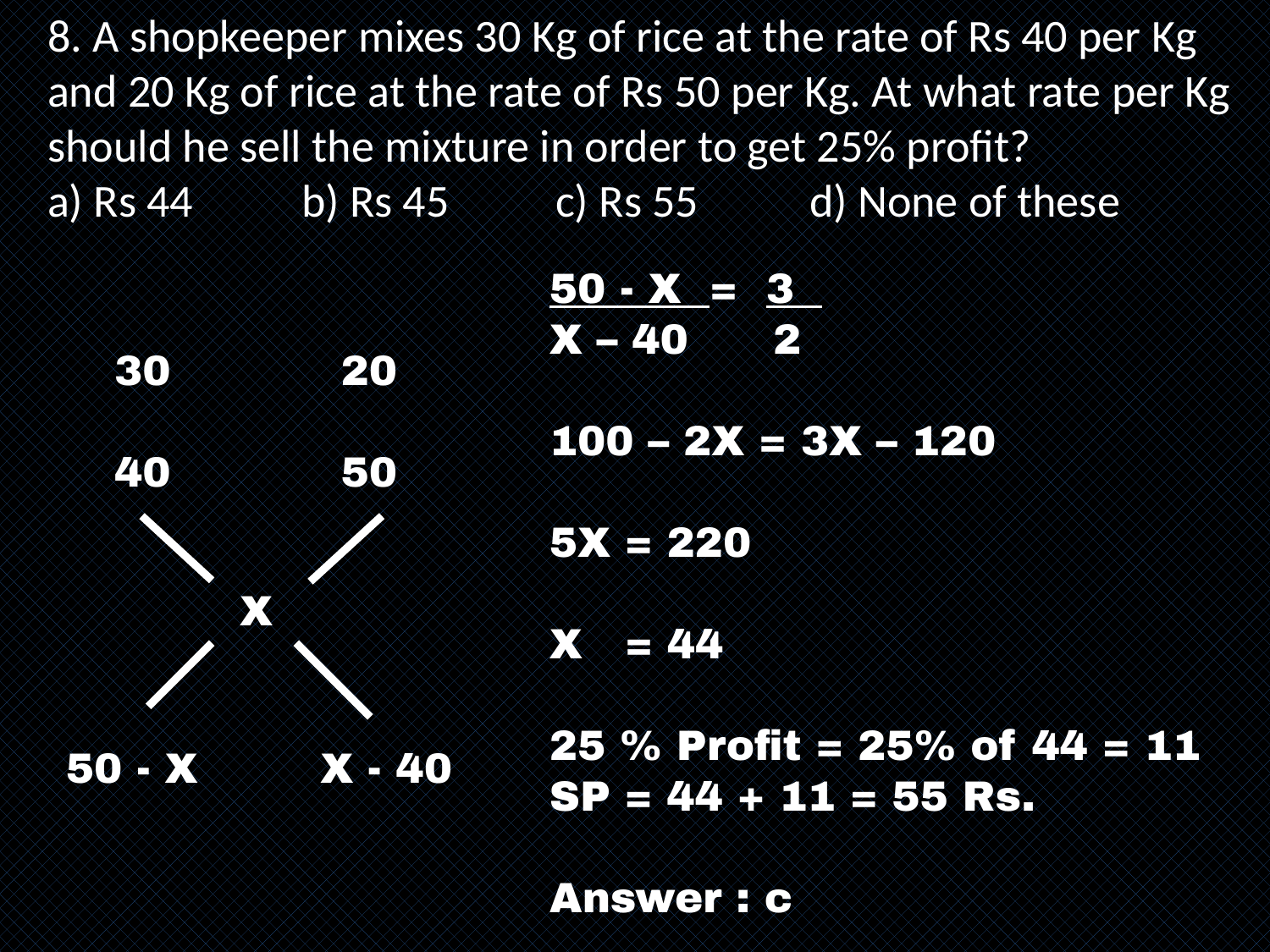

8. A shopkeeper mixes 30 Kg of rice at the rate of Rs 40 per Kg and 20 Kg of rice at the rate of Rs 50 per Kg. At what rate per Kg should he sell the mixture in order to get 25% profit?
a) Rs 44	b) Rs 45	c) Rs 55	d) None of these
50 - X  =  3
X – 40      2

100 – 2X = 3X – 120

5X = 220

X   = 44

25 % Profit = 25% of 44 = 11
SP = 44 + 11 = 55 Rs.

Answer : c
30            20

40            50
X
50 - X
X - 40